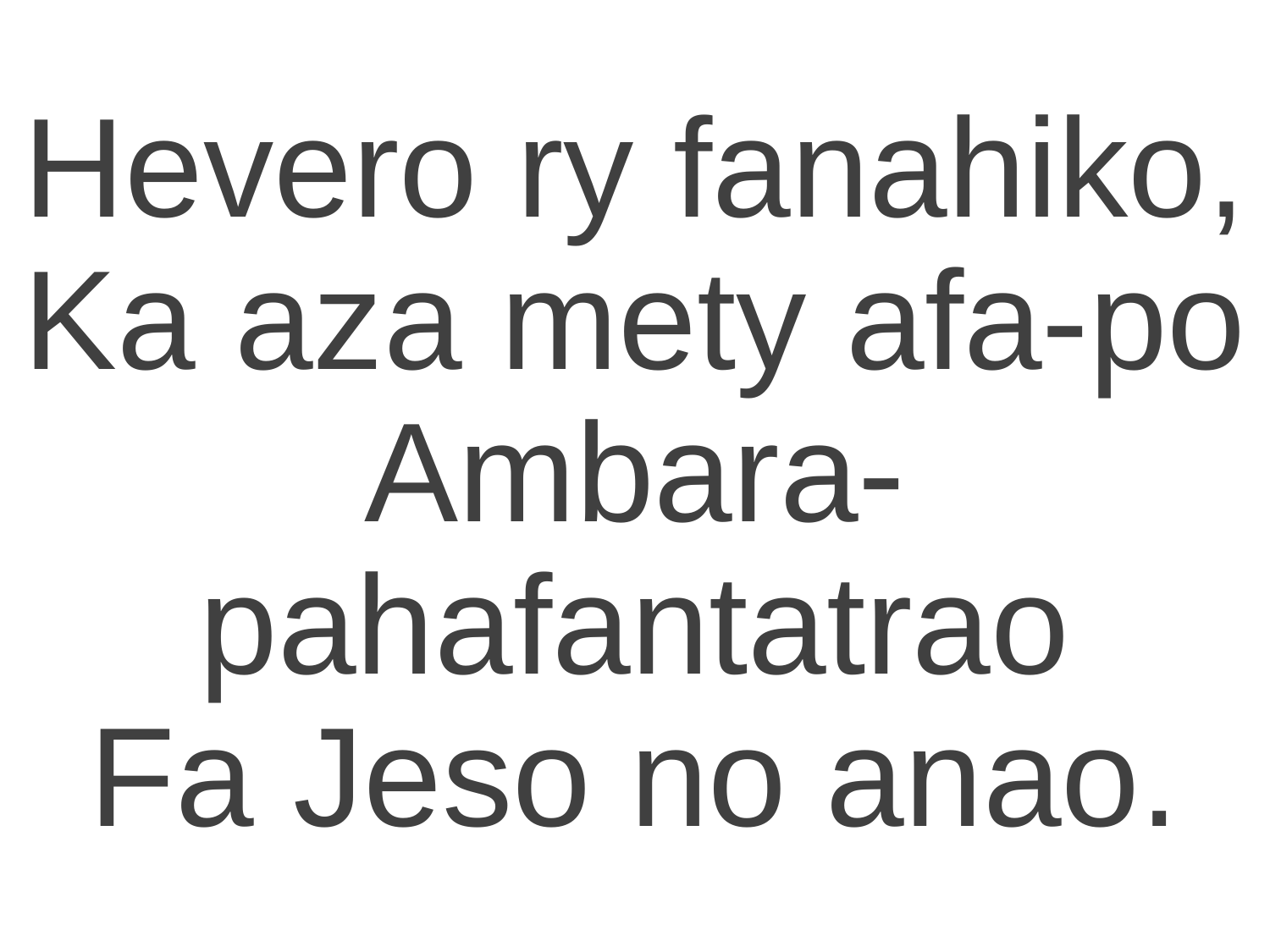

Hevero ry fanahiko,
Ka aza mety afa-po
Ambara-pahafantatrao
Fa Jeso no anao.